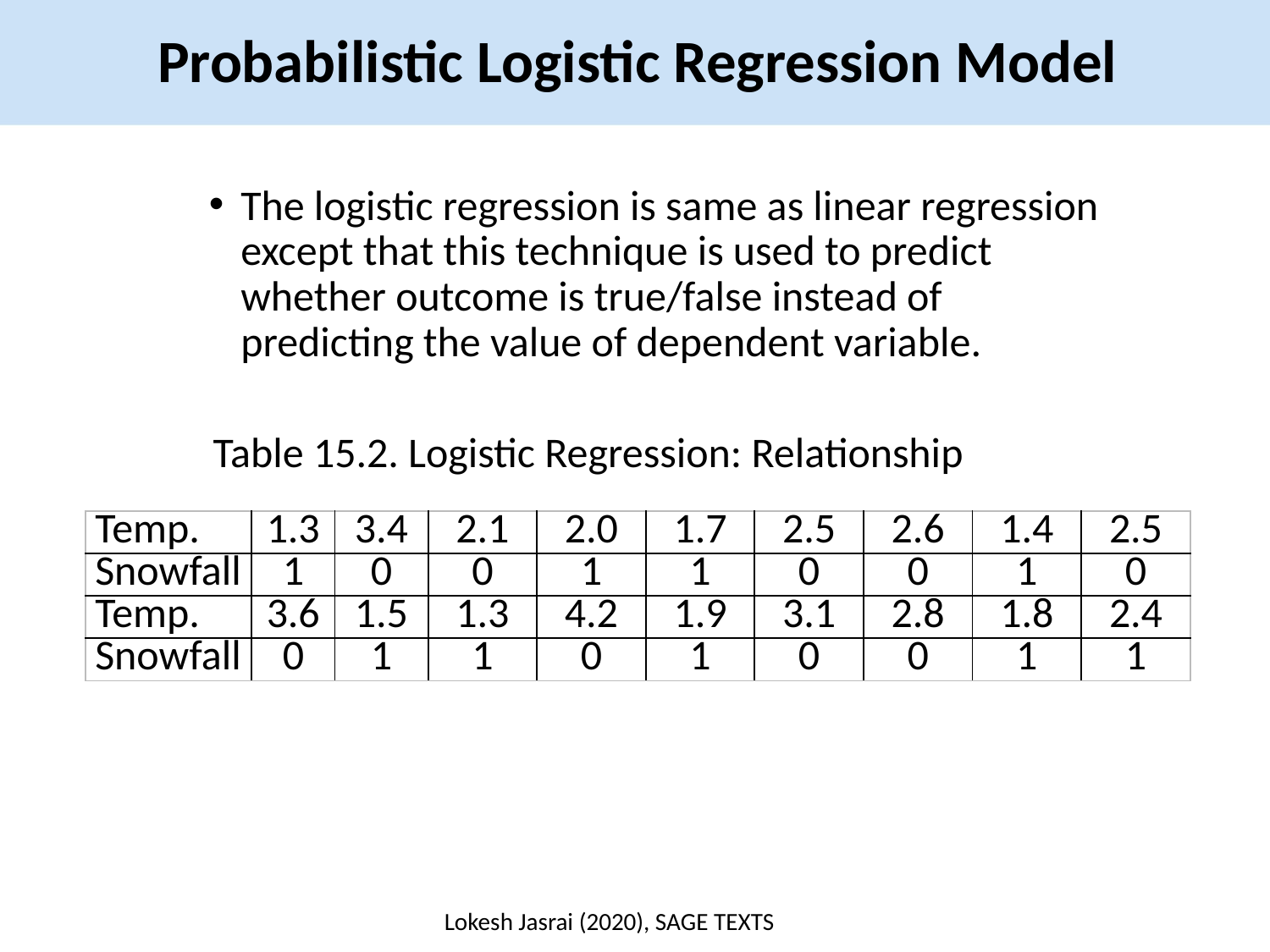

Probabilistic Logistic Regression Model
The logistic regression is same as linear regression except that this technique is used to predict whether outcome is true/false instead of predicting the value of dependent variable.
Table 15.2. Logistic Regression: Relationship
| Temp. | 1.3 | 3.4 | 2.1 | 2.0 | 1.7 | 2.5 | 2.6 | 1.4 | 2.5 |
| --- | --- | --- | --- | --- | --- | --- | --- | --- | --- |
| Snowfall | 1 | 0 | 0 | 1 | 1 | 0 | 0 | 1 | 0 |
| Temp. | 3.6 | 1.5 | 1.3 | 4.2 | 1.9 | 3.1 | 2.8 | 1.8 | 2.4 |
| Snowfall | 0 | 1 | 1 | 0 | 1 | 0 | 0 | 1 | 1 |
Lokesh Jasrai (2020), SAGE TEXTS